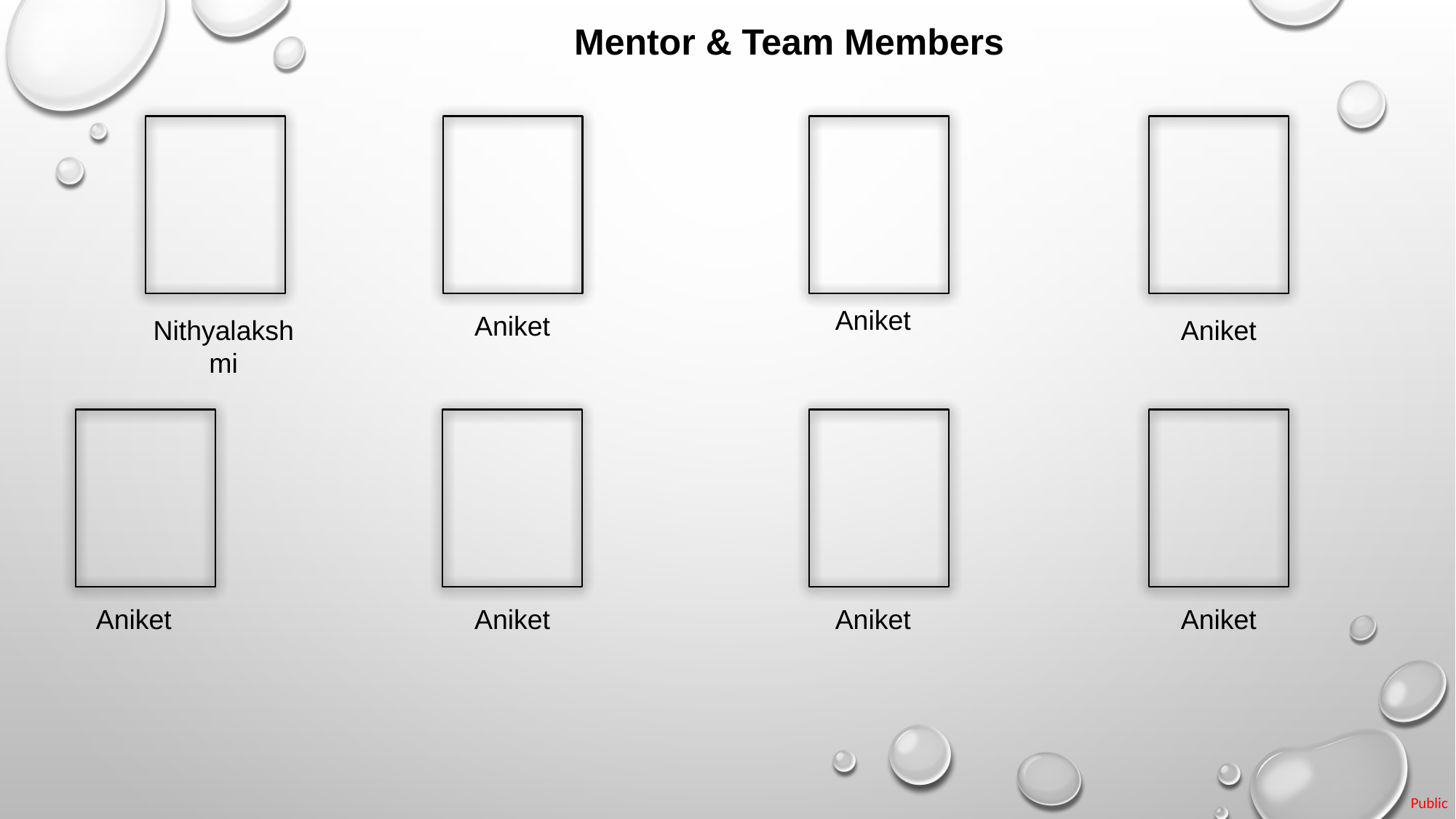

Mentor & Team Members

Aniket
Aniket
Aniket
Nithyalakshmi

Aniket
Aniket
Aniket
Aniket